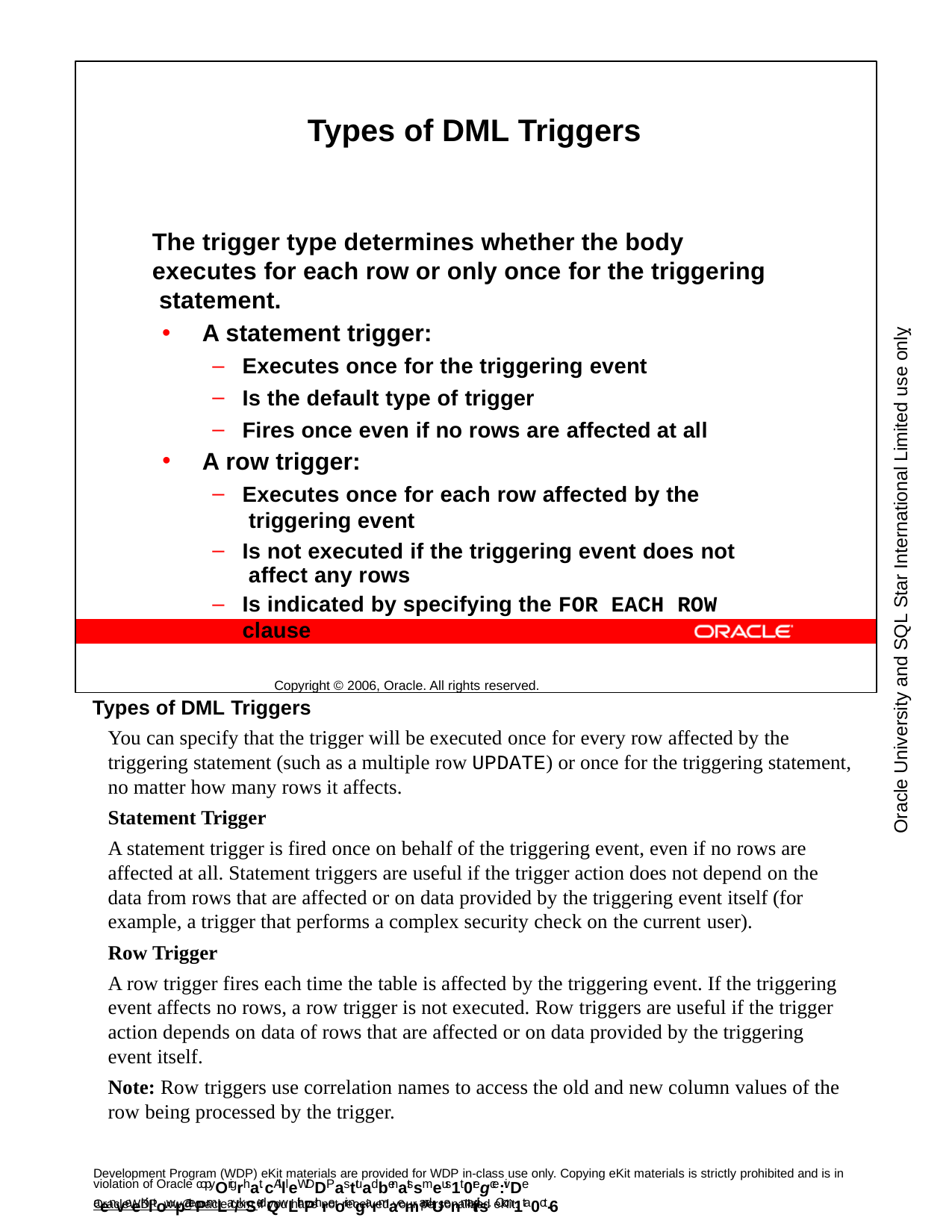

Types of DML Triggers

The trigger type determines whether the body  executes for each row or only once for the triggering  statement.
A statement trigger:
Executes once for the triggering event
Is the default type of trigger
Fires once even if no rows are affected at all
A row trigger:
Executes once for each row affected by the  triggering event
Is not executed if the triggering event does not  affect any rows
Is indicated by specifying the FOR EACH ROW clause

Copyright © 2006, Oracle. All rights reserved.
Oracle University and SQL Star International Limited use onlyฺ

Types of DML Triggers
You can specify that the trigger will be executed once for every row affected by the  triggering statement (such as a multiple row UPDATE) or once for the triggering statement,  no matter how many rows it affects.
Statement Trigger
A statement trigger is fired once on behalf of the triggering event, even if no rows are  affected at all. Statement triggers are useful if the trigger action does not depend on the  data from rows that are affected or on data provided by the triggering event itself (for  example, a trigger that performs a complex security check on the current user).
Row Trigger
A row trigger fires each time the table is affected by the triggering event. If the triggering  event affects no rows, a row trigger is not executed. Row triggers are useful if the trigger  action depends on data of rows that are affected or on data provided by the triggering  event itself.
Note: Row triggers use correlation names to access the old and new column values of the  row being processed by the trigger.
Development Program (WDP) eKit materials are provided for WDP in-class use only. Copying eKit materials is strictly prohibited and is in
violation of Oracle copyOrigrhat. cAllleWDDPasttuadbenatssmeus1t 0regce:ivDe aenveeKiltowpatePrmLar/kSedQwLithPthreoir ngarmaemandUenmaitils. Con1ta0ct-6
OracleWDP_ww@oracle.com if you have not received your personalized eKit.